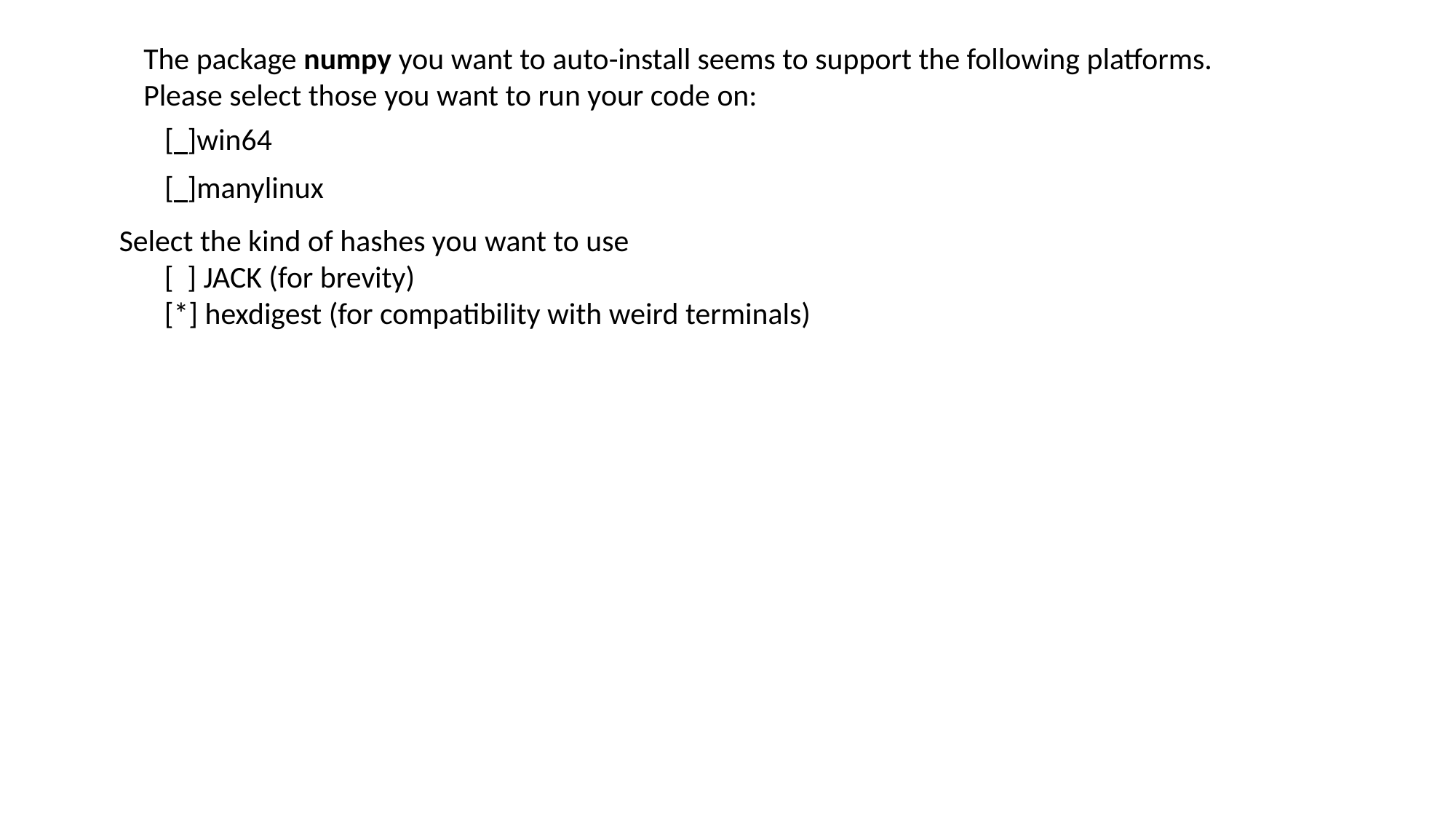

The package numpy you want to auto-install seems to support the following platforms.
Please select those you want to run your code on:
[  ]win64
[  ]manylinux
Select the kind of hashes you want to use
[  ] JACK (for brevity)
[*] hexdigest (for compatibility with weird terminals)